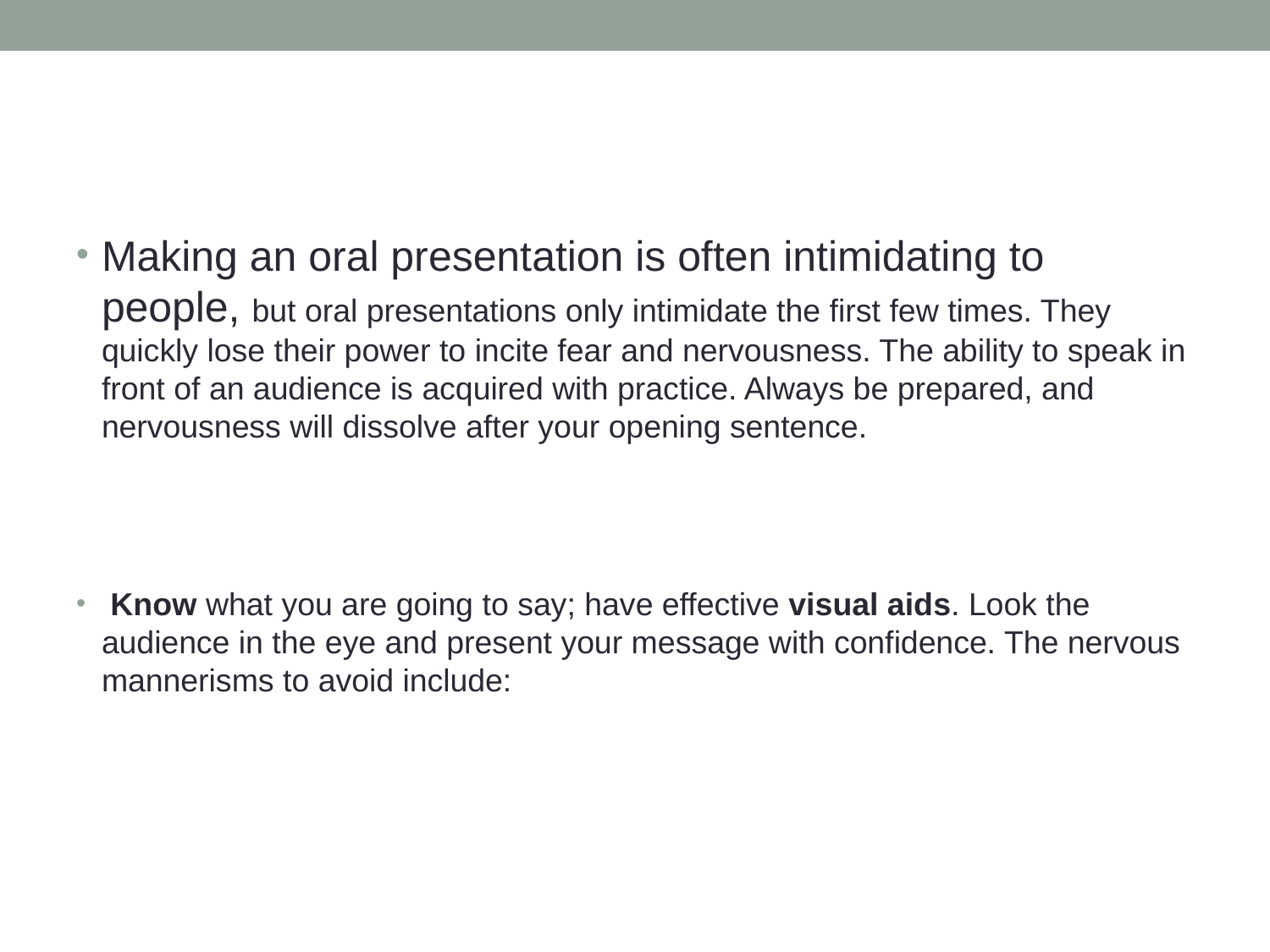

#
Making an oral presentation is often intimidating to people, but oral presentations only intimidate the first few times. They quickly lose their power to incite fear and nervousness. The ability to speak in front of an audience is acquired with practice. Always be prepared, and nervousness will dissolve after your opening sentence.

 Know what you are going to say; have effective visual aids. Look the audience in the eye and present your message with confidence. The nervous mannerisms to avoid include: